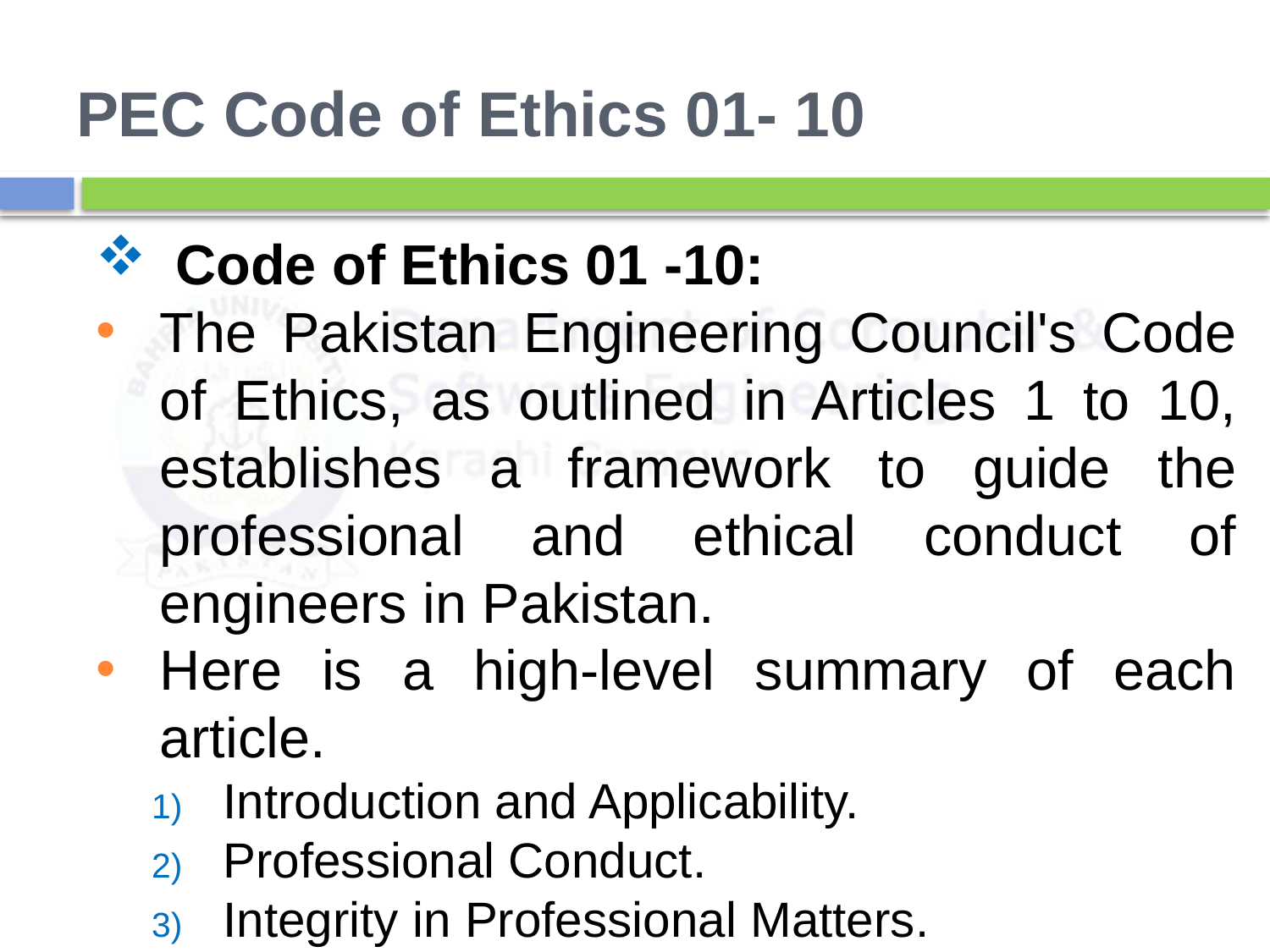

# PEC Code of Ethics 01- 10
 Code of Ethics 01 -10:
The Pakistan Engineering Council's Code of Ethics, as outlined in Articles 1 to 10, establishes a framework to guide the professional and ethical conduct of engineers in Pakistan.
Here is a high-level summary of each article.
Introduction and Applicability.
Professional Conduct.
Integrity in Professional Matters.
Safety, Health, and Welfare of the Public.
Dignity of the Profession.